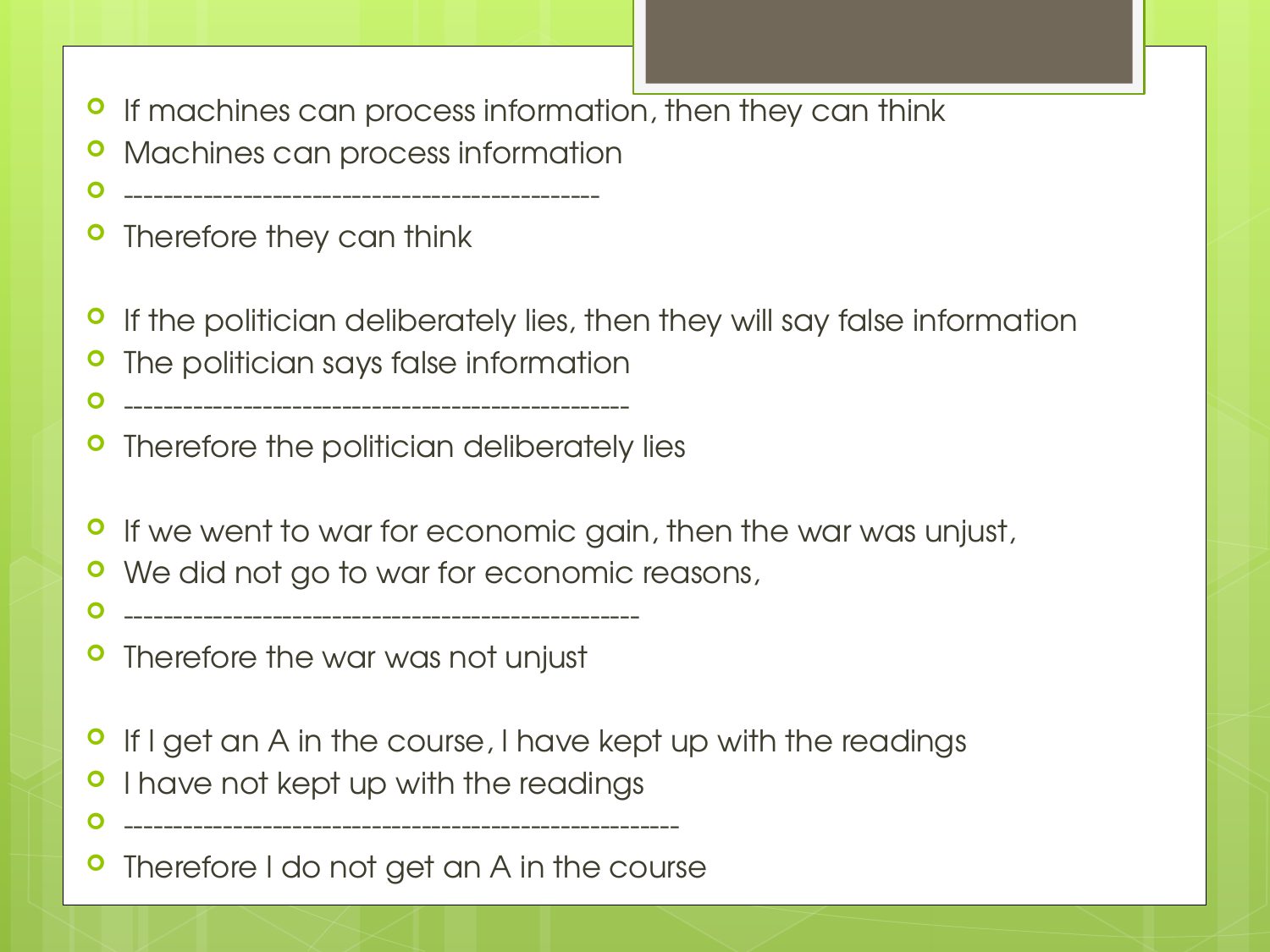

If machines can process information, then they can think
Machines can process information
------------------------------------------------
Therefore they can think

If the politician deliberately lies, then they will say false information
The politician says false information
---------------------------------------------------
Therefore the politician deliberately lies

If we went to war for economic gain, then the war was unjust,
We did not go to war for economic reasons,
----------------------------------------------------
Therefore the war was not unjust

If I get an A in the course, I have kept up with the readings
I have not kept up with the readings
--------------------------------------------------------
Therefore I do not get an A in the course

#